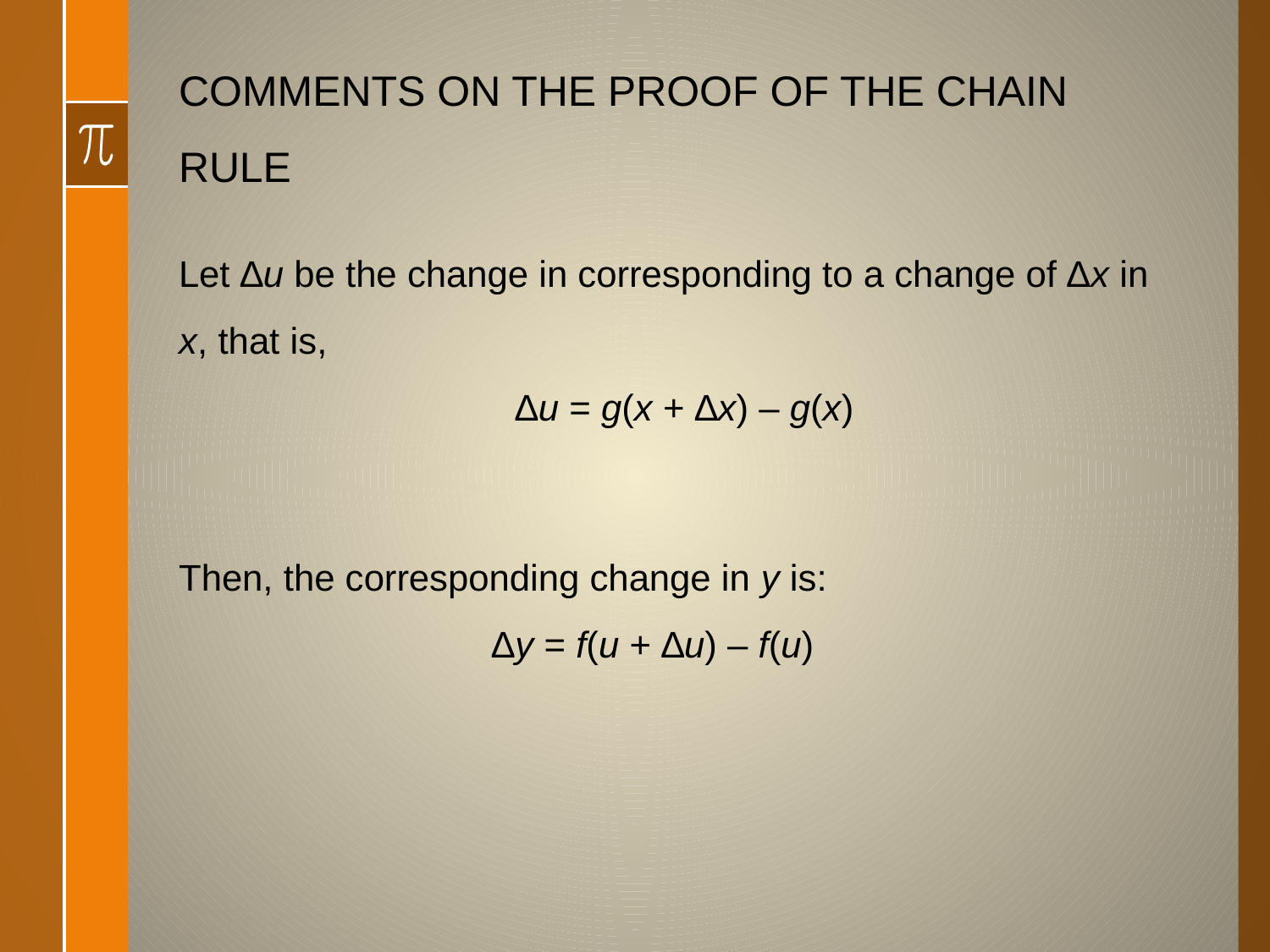

# COMMENTS ON THE PROOF OF THE CHAIN RULE
Let ∆u be the change in corresponding to a change of ∆x in x, that is,
		        ∆u = g(x + ∆x) – g(x)

Then, the corresponding change in y is:
	                  ∆y = f(u + ∆u) – f(u)